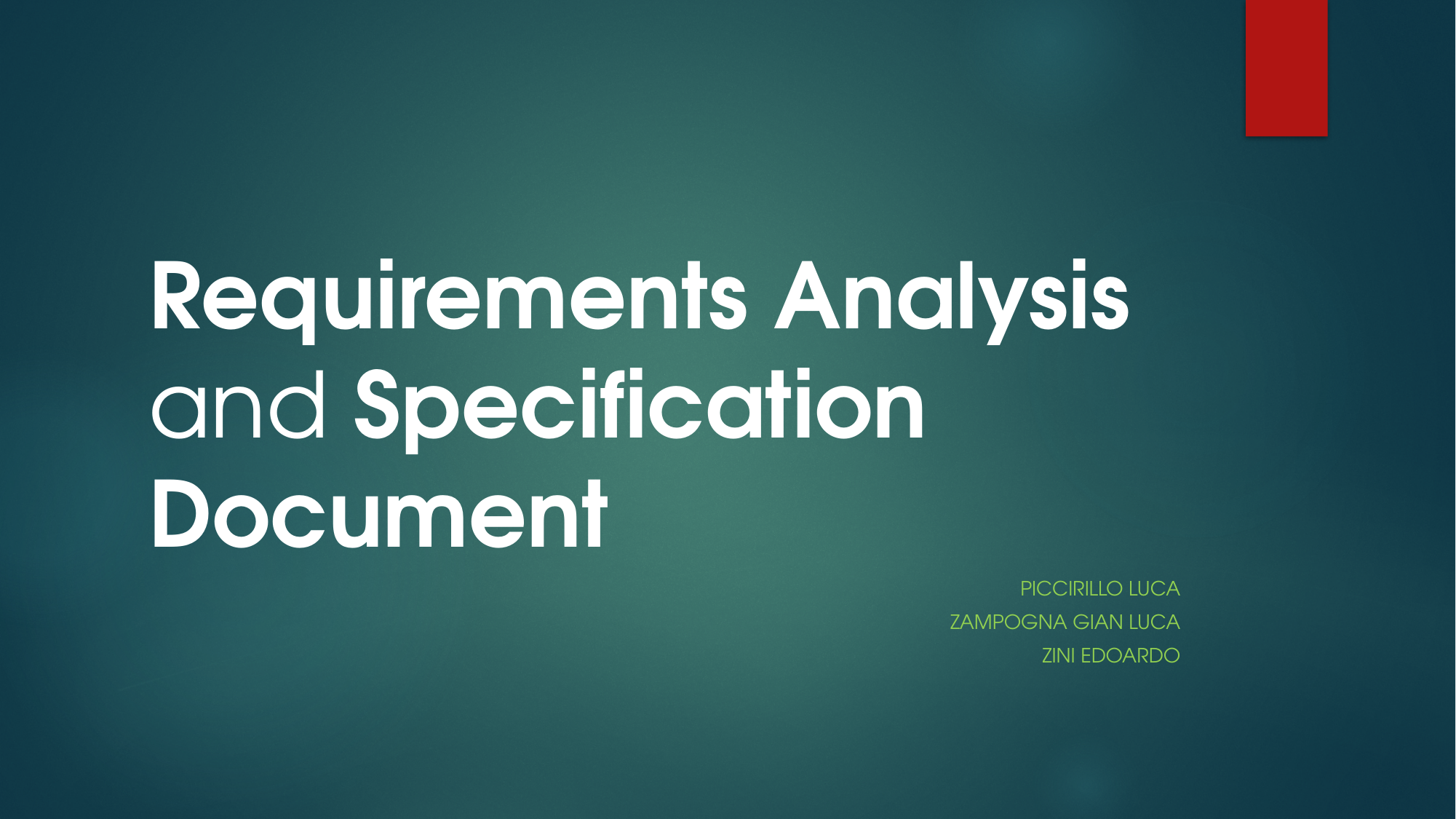

# Requirements Analysis and Specification Document
Piccirillo luca
Zampogna gian luca
Zini edoardo